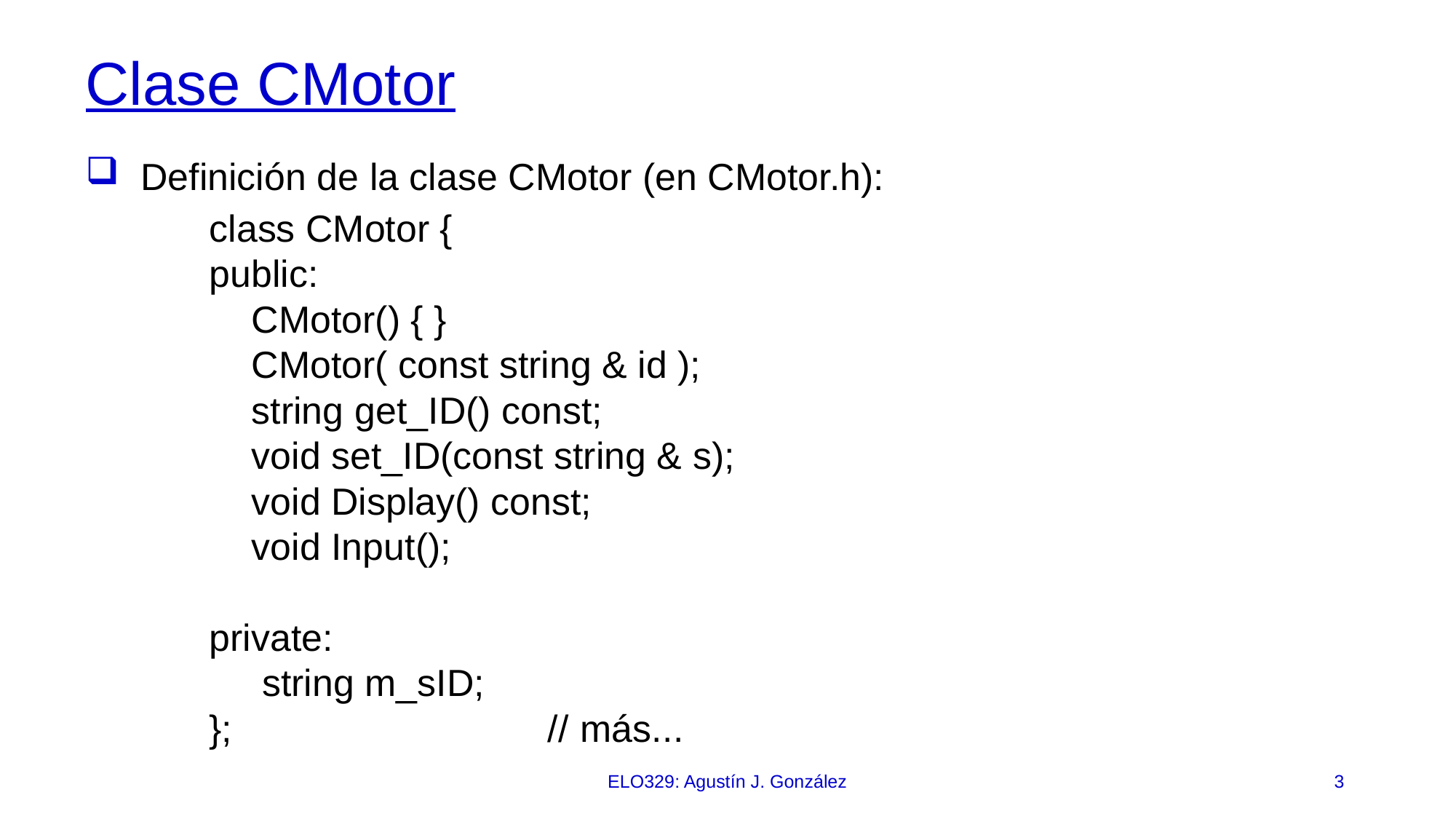

# Clase CMotor
Definición de la clase CMotor (en CMotor.h):
class CMotor {
public:
    CMotor() { }
    CMotor( const string & id );
    string get_ID() const;
    void set_ID(const string & s);
    void Display() const;
    void Input();

private:
     string m_sID;
};                              // más...
ELO329: Agustín J. González
3